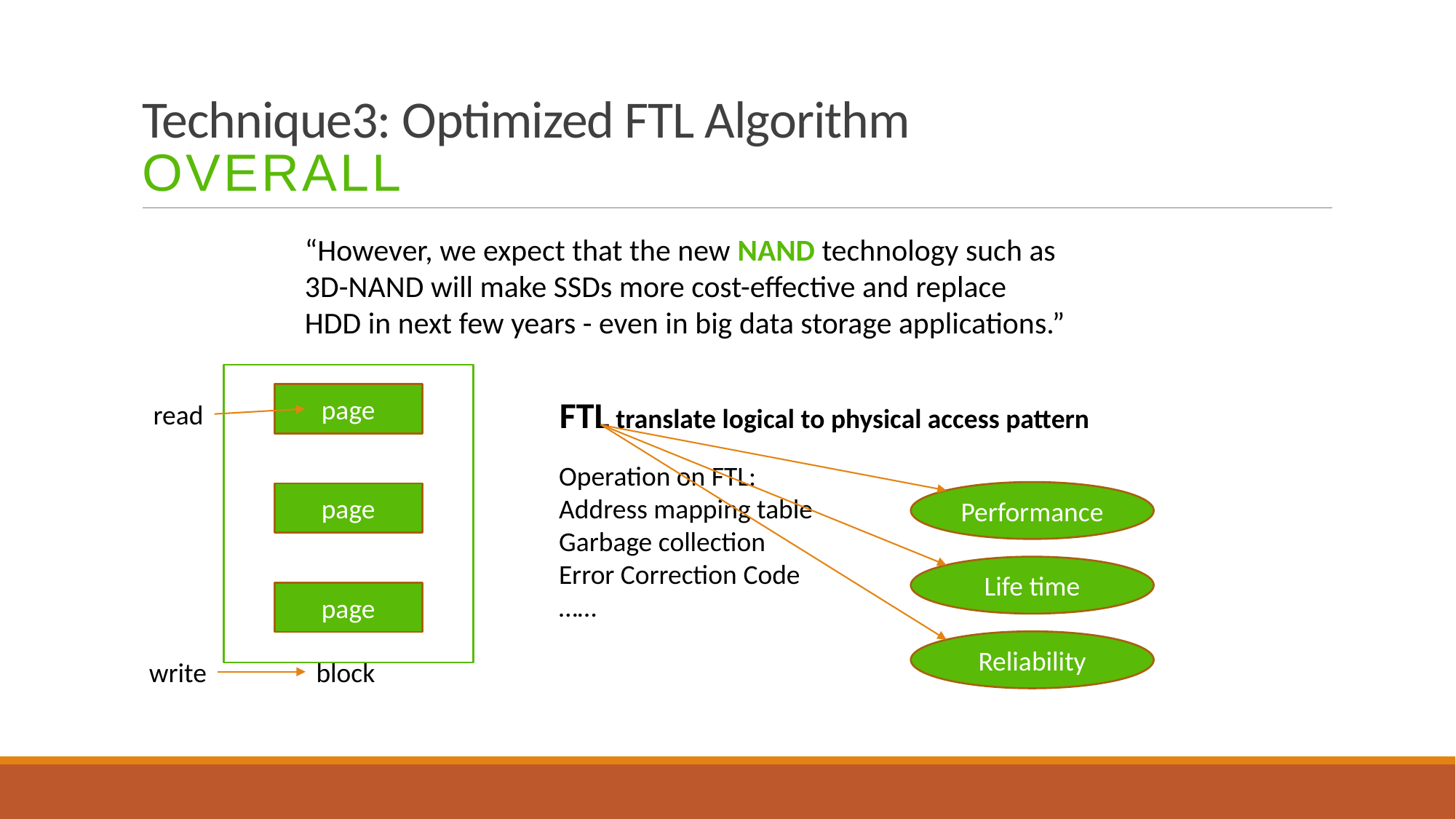

# Technique3: Optimized FTL Algorithm Overall
“However, we expect that the new NAND technology such as
3D-NAND will make SSDs more cost-effective and replace
HDD in next few years - even in big data storage applications.”

page
FTL translate logical to physical access pattern
read
Operation on FTL:
Address mapping table
Garbage collection
Error Correction Code
……
Performance
page
Life time
page
Reliability
write
block